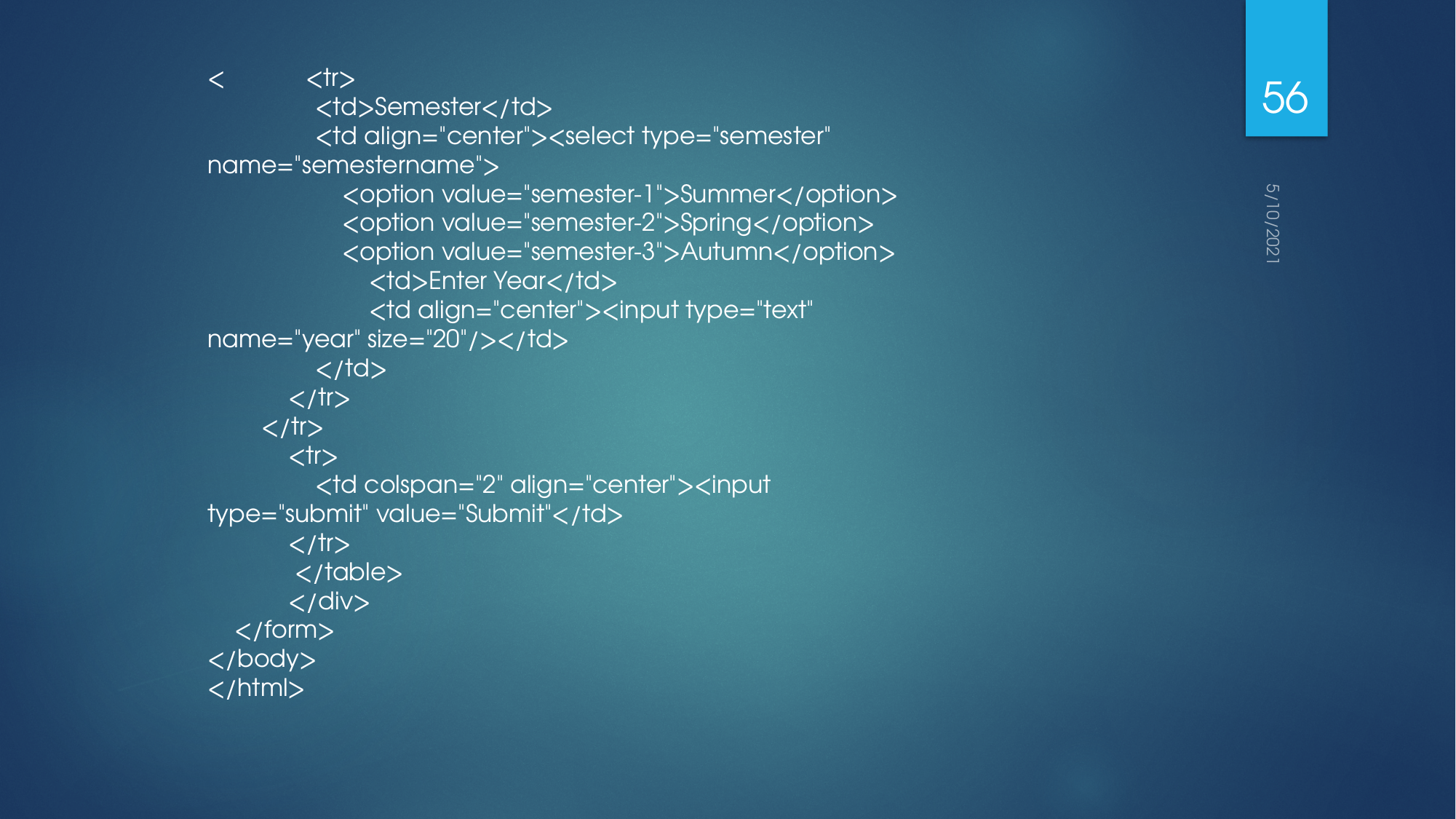

56
<            <tr>
                <td>Semester</td>
                <td align="center"><select type="semester" name="semestername">
                    <option value="semester-1">Summer</option>
                    <option value="semester-2">Spring</option>
                    <option value="semester-3">Autumn</option>
                        <td>Enter Year</td>
                        <td align="center"><input type="text" name="year" size="20"/></td>
                </td>
            </tr>
        </tr>
            <tr>
                <td colspan="2" align="center"><input type="submit" value="Submit"</td>
            </tr>
             </table>
            </div>
    </form>
</body>
</html>

5/10/2021